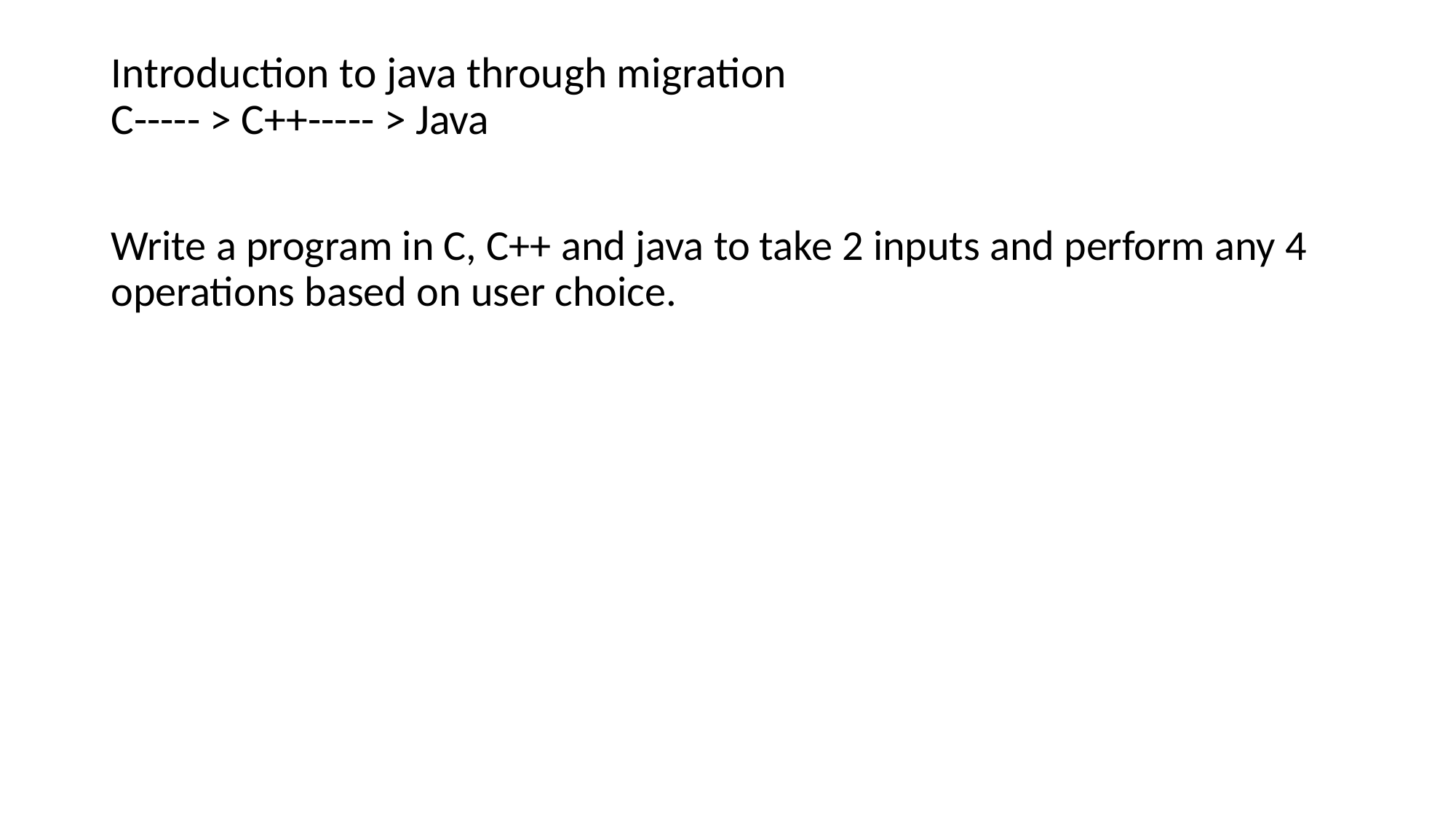

# Introduction to java through migration C----- > C++----- > Java
Write a program in C, C++ and java to take 2 inputs and perform any 4 operations based on user choice.